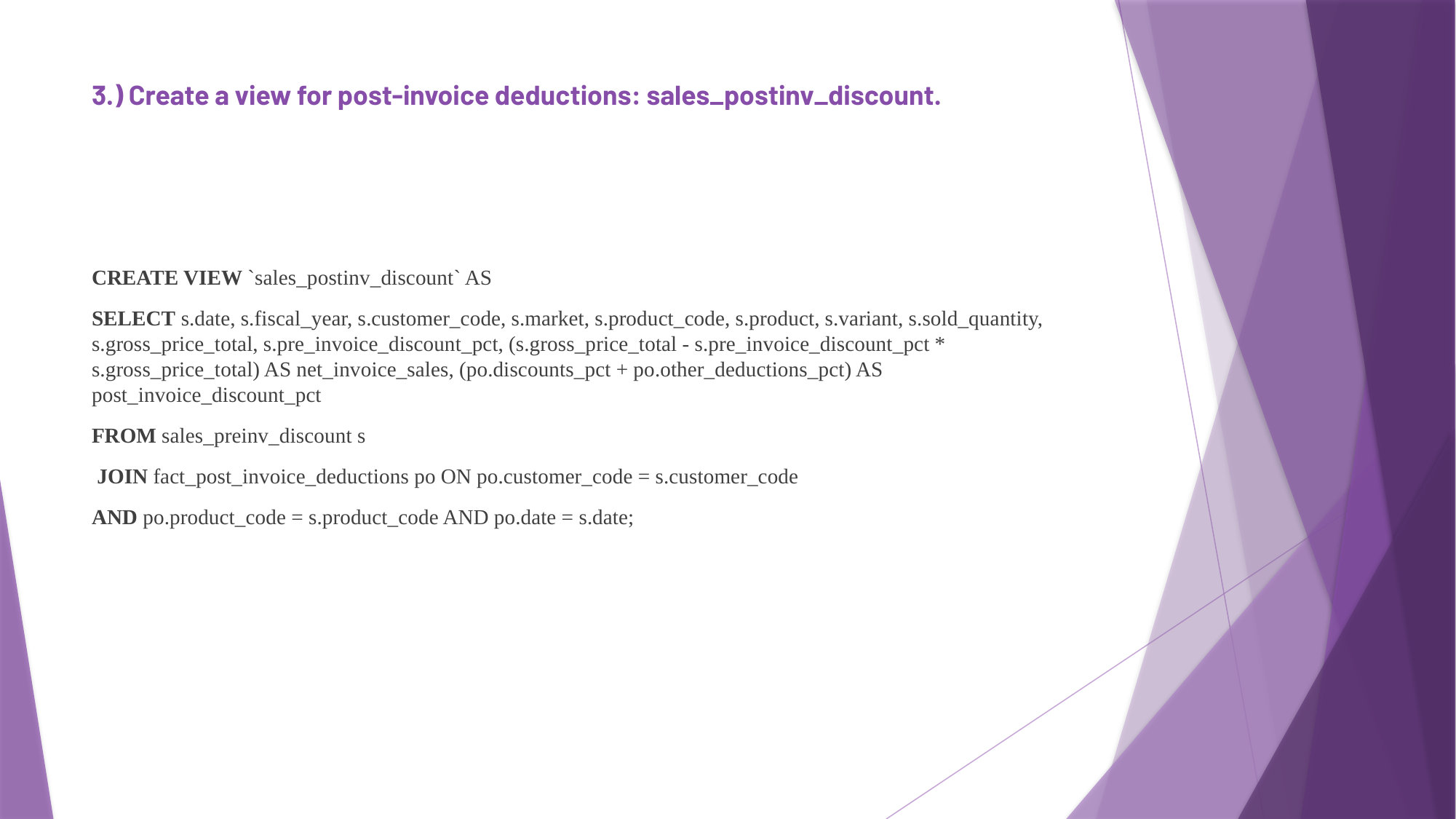

# 3.) Create a view for post-invoice deductions: sales_postinv_discount.
CREATE VIEW `sales_postinv_discount` AS
SELECT s.date, s.fiscal_year, s.customer_code, s.market, s.product_code, s.product, s.variant, s.sold_quantity, s.gross_price_total, s.pre_invoice_discount_pct, (s.gross_price_total - s.pre_invoice_discount_pct * s.gross_price_total) AS net_invoice_sales, (po.discounts_pct + po.other_deductions_pct) AS post_invoice_discount_pct
FROM sales_preinv_discount s
 JOIN fact_post_invoice_deductions po ON po.customer_code = s.customer_code
AND po.product_code = s.product_code AND po.date = s.date;